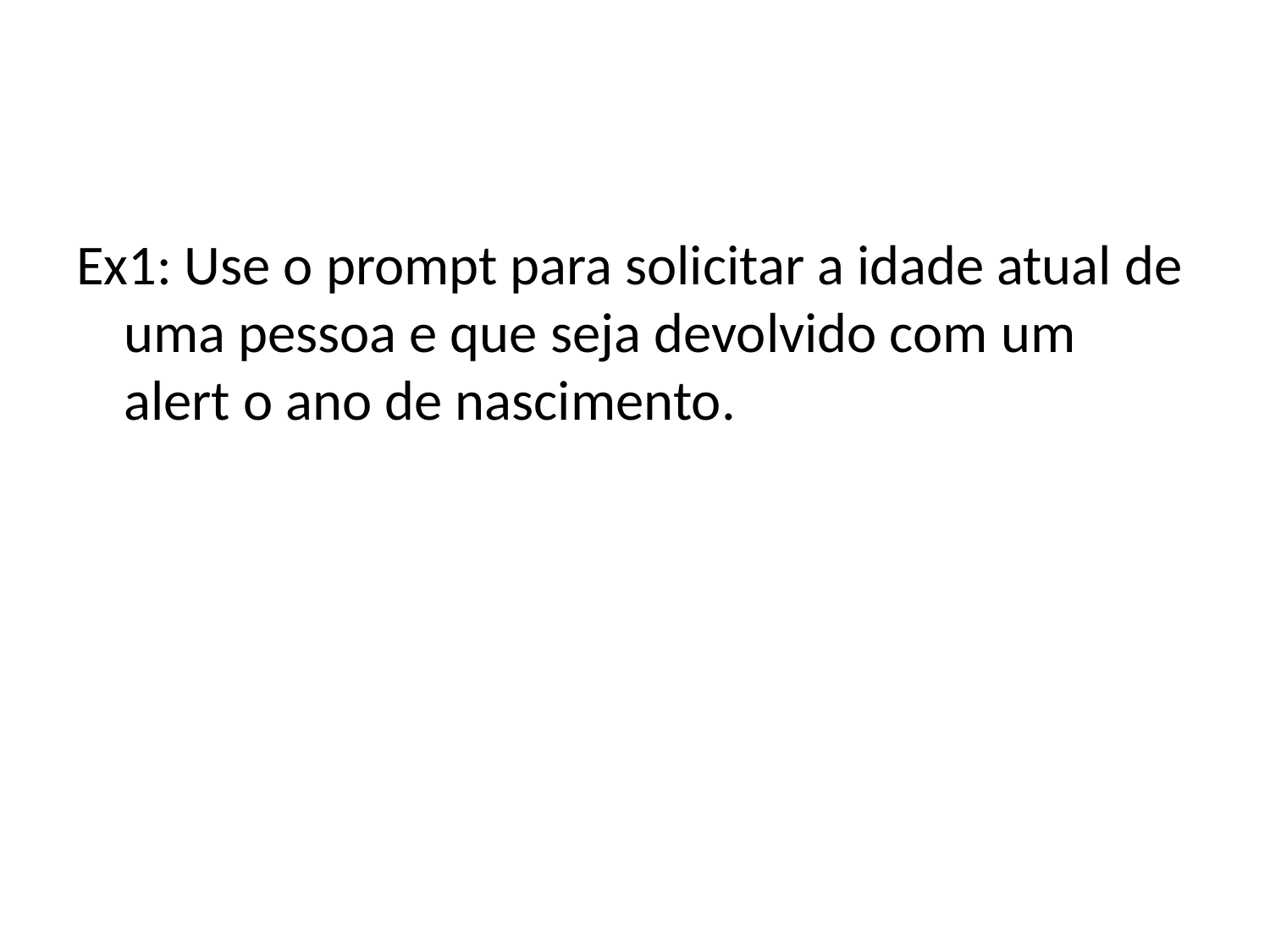

#
Ex1: Use o prompt para solicitar a idade atual de uma pessoa e que seja devolvido com um alert o ano de nascimento.